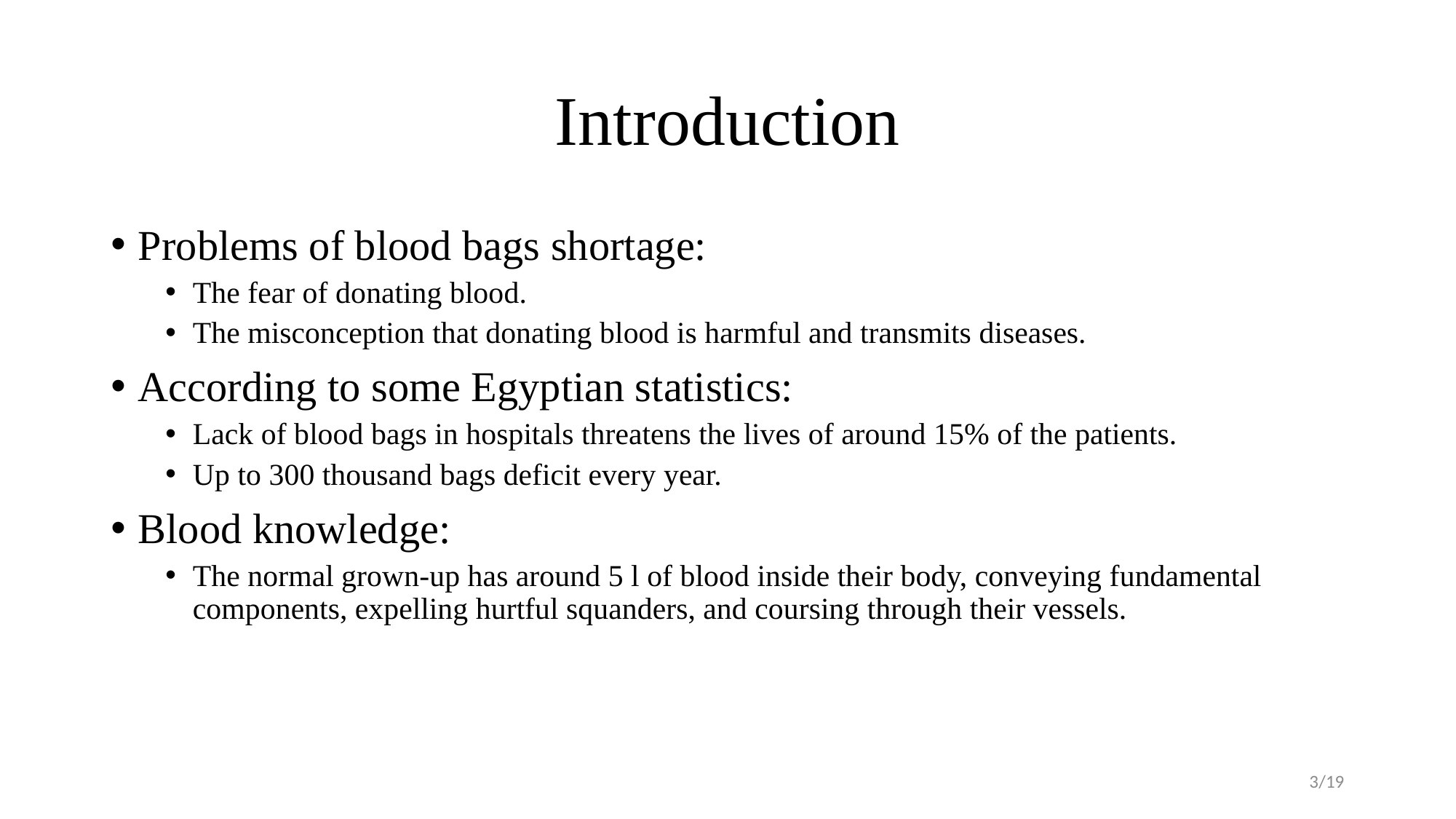

# Introduction
Problems of blood bags shortage:
The fear of donating blood.
The misconception that donating blood is harmful and transmits diseases.
According to some Egyptian statistics:
Lack of blood bags in hospitals threatens the lives of around 15% of the patients.
Up to 300 thousand bags deficit every year.
Blood knowledge:
The normal grown-up has around 5 l of blood inside their body, conveying fundamental components, expelling hurtful squanders, and coursing through their vessels.

3/19